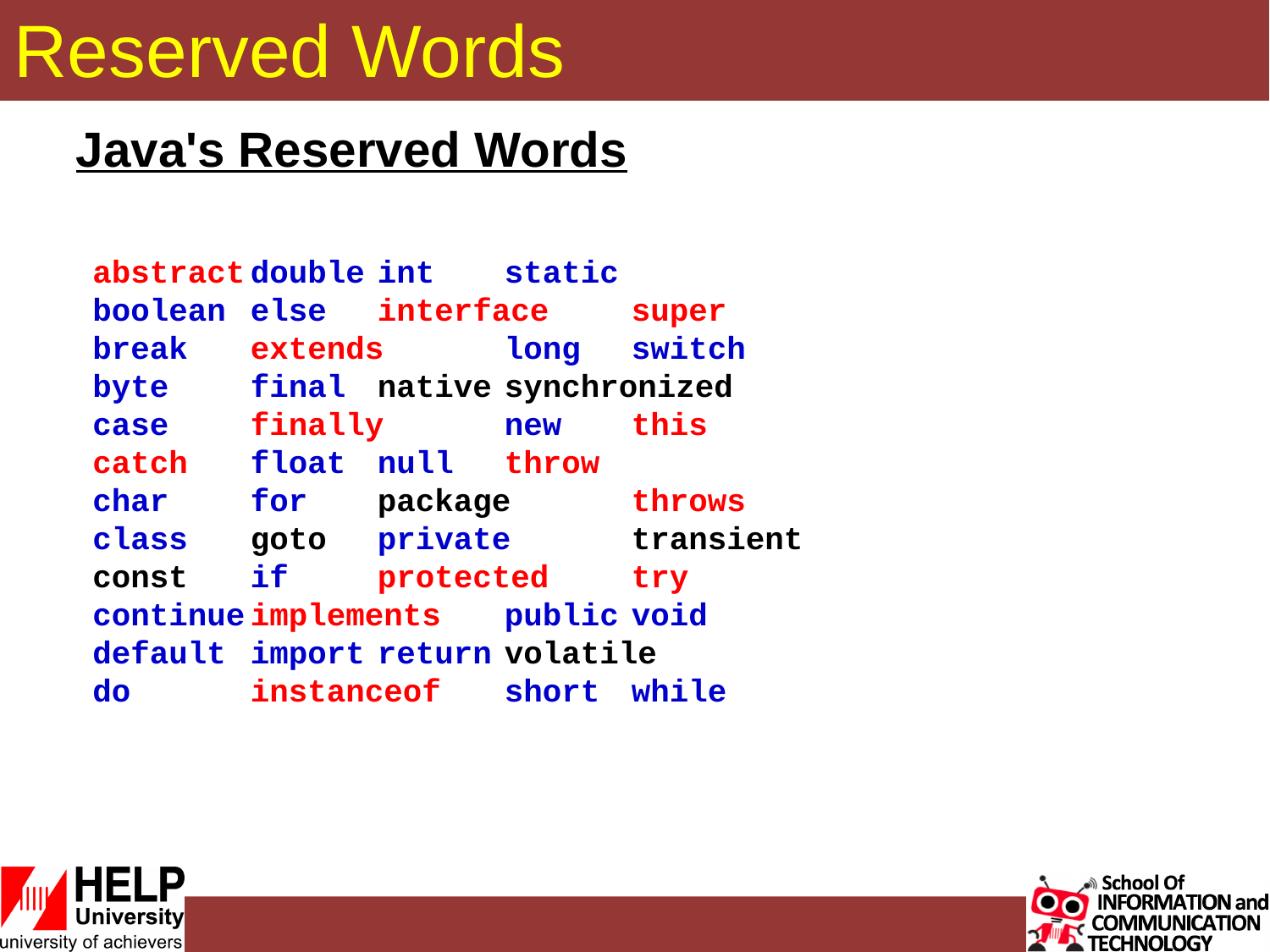

# Reserved Words
Java's Reserved Words

abstract	double	int	static
boolean	else	interface	super
break	extends	long	switch
byte	final	native	synchronized
case	finally	new	this
catch	float	null	throw
char	for	package	throws
class	goto	private	transient
const	if	protected	try
continue	implements	public	void
default	import	return	volatile
do	instanceof	short	while